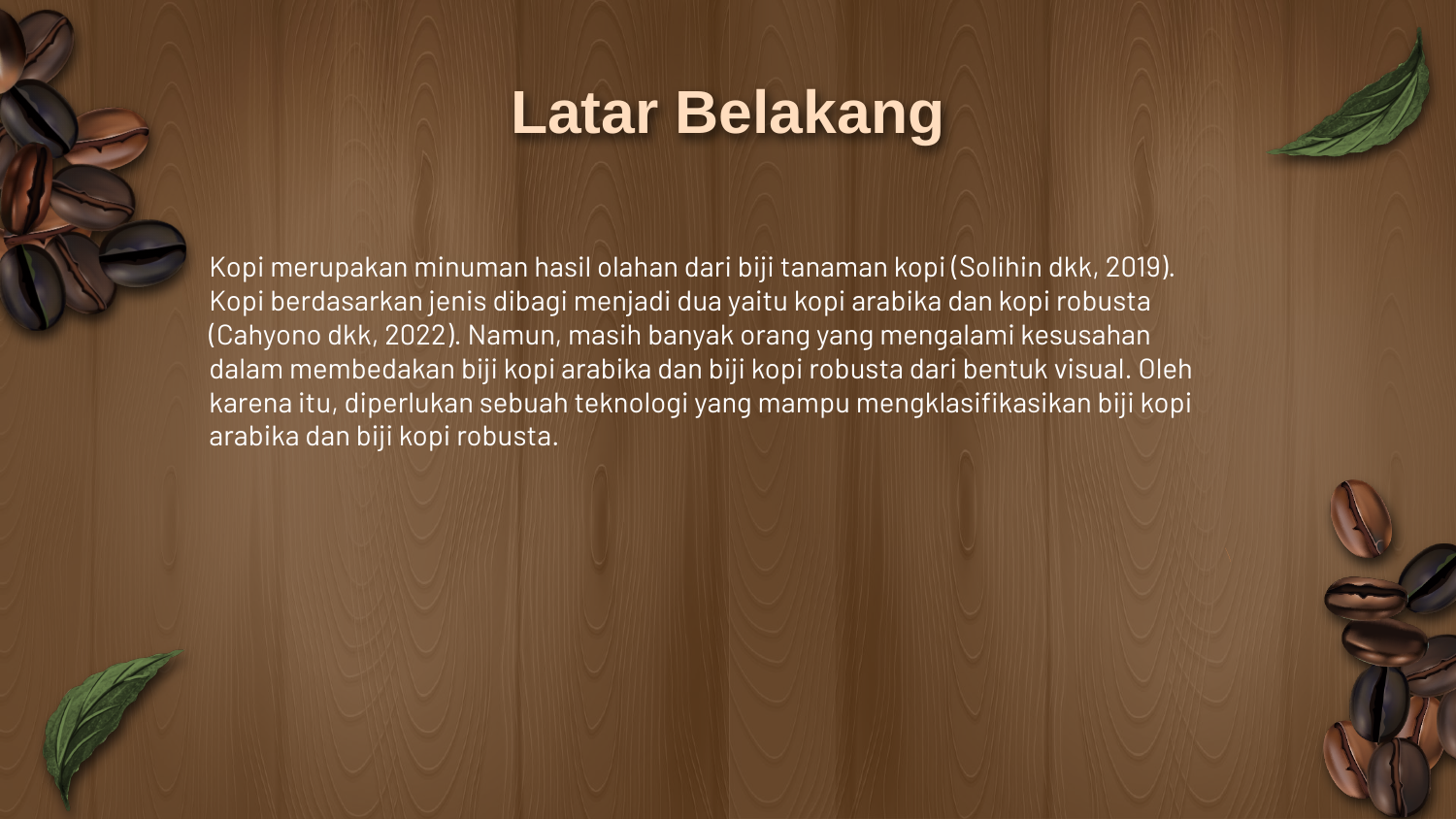

# Latar Belakang
Kopi merupakan minuman hasil olahan dari biji tanaman kopi (Solihin dkk, 2019). Kopi berdasarkan jenis dibagi menjadi dua yaitu kopi arabika dan kopi robusta (Cahyono dkk, 2022). Namun, masih banyak orang yang mengalami kesusahan dalam membedakan biji kopi arabika dan biji kopi robusta dari bentuk visual. Oleh karena itu, diperlukan sebuah teknologi yang mampu mengklasifikasikan biji kopi arabika dan biji kopi robusta.